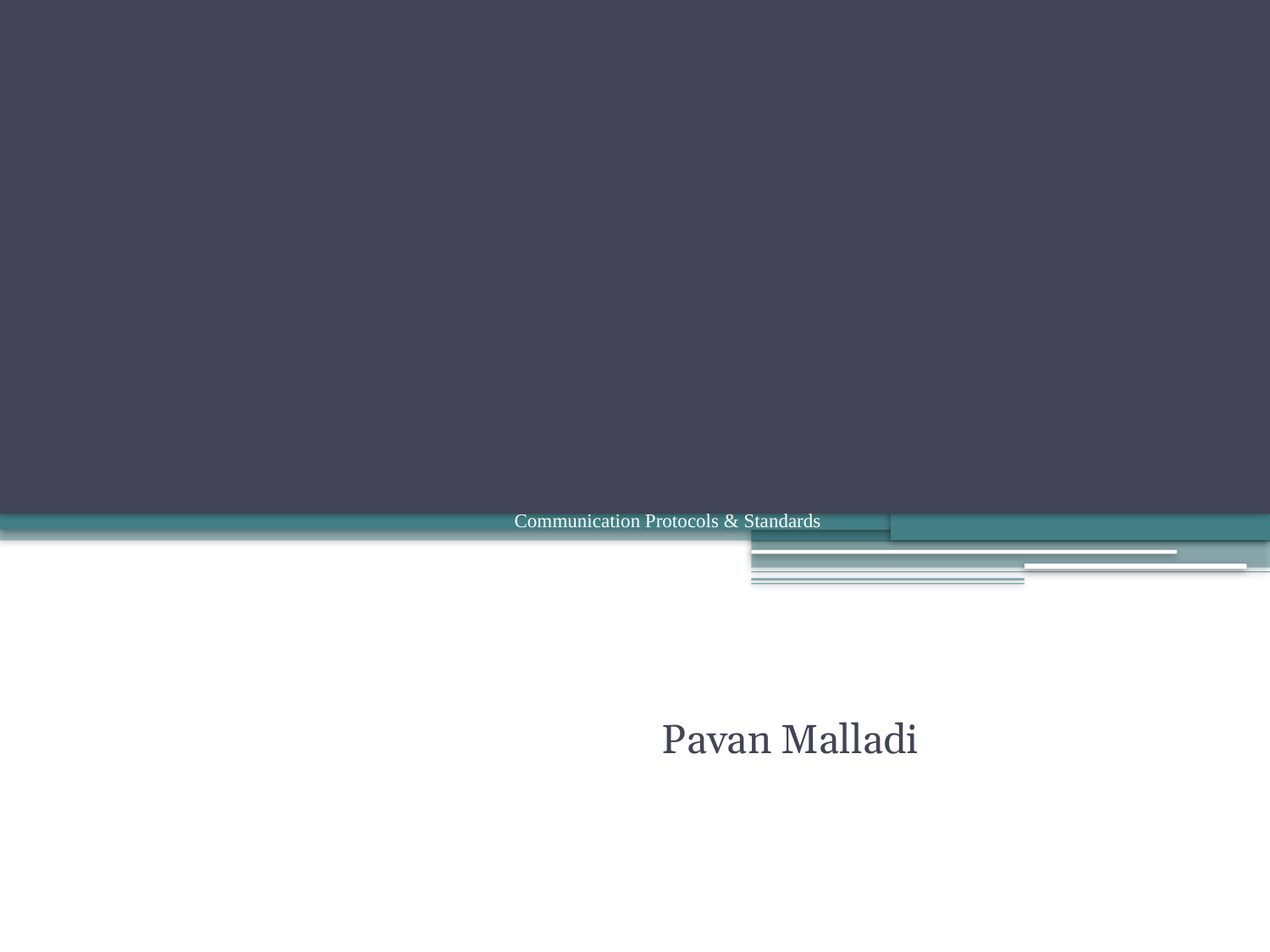

# Communication Protocols & Standards

                                       Pavan Malladi